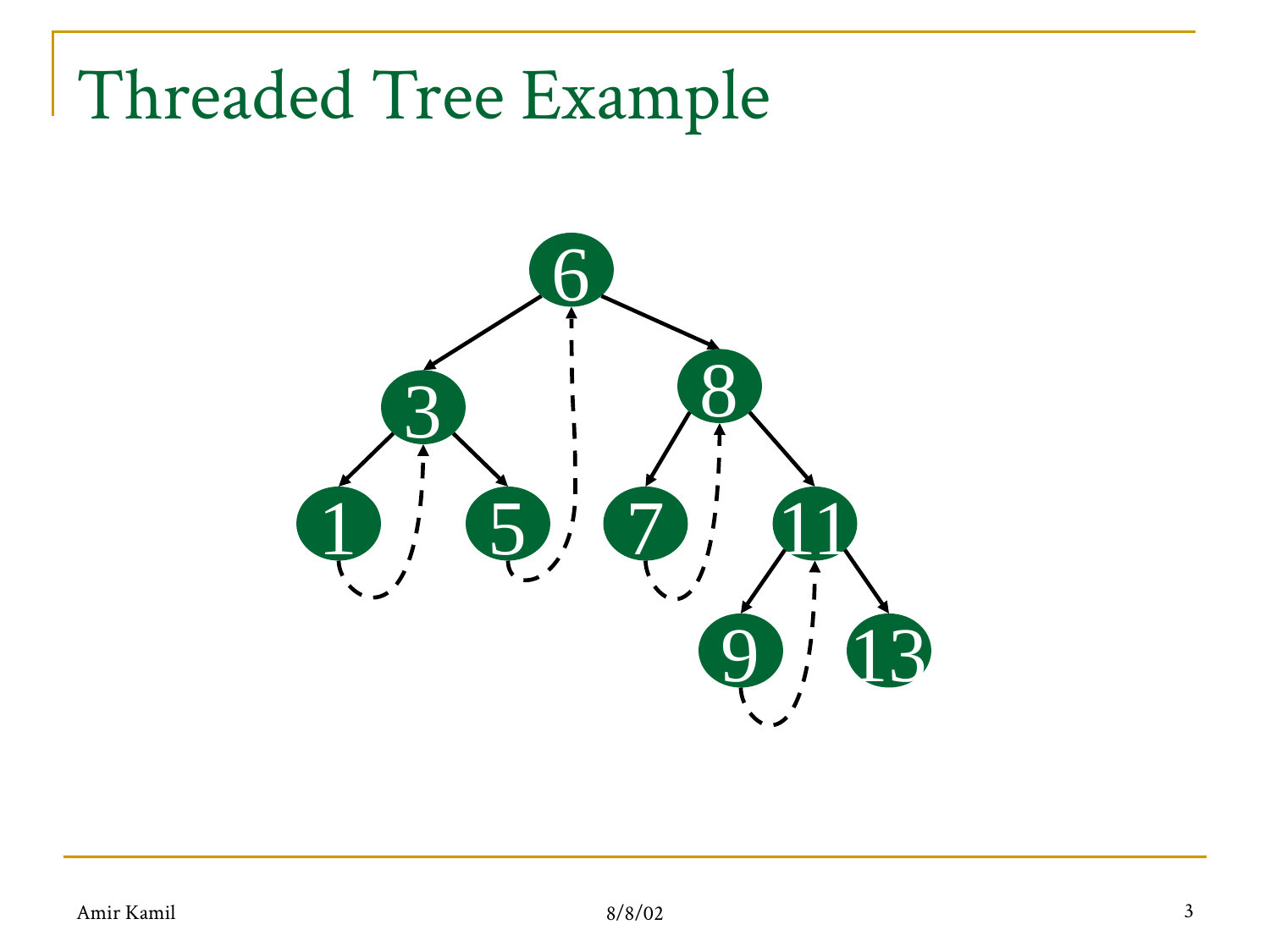

# Threaded Tree Example
6
8
3
1
5
7
11
9
13
Amir Kamil
3
8/8/02